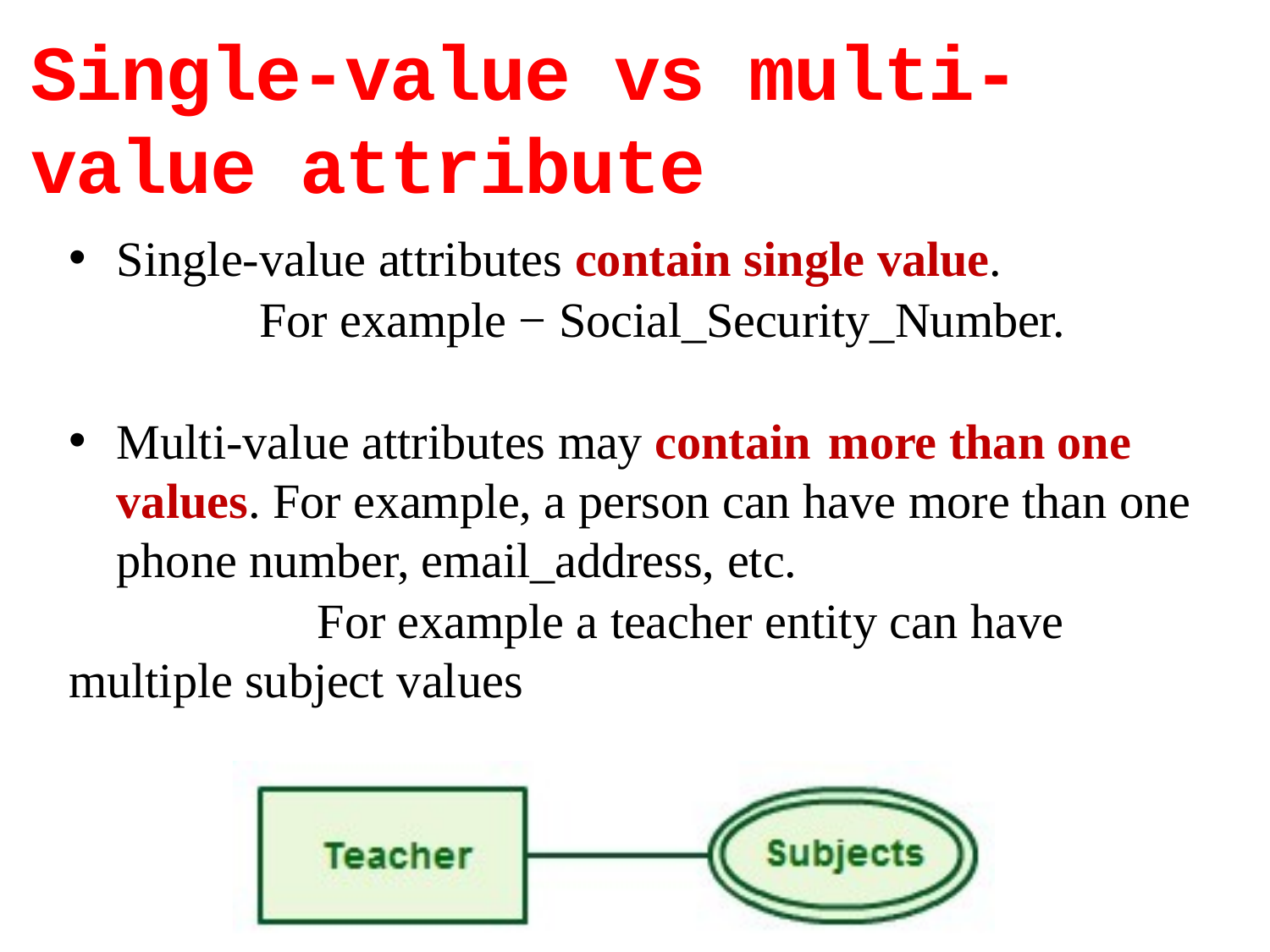

# Single-value vs multi-value attribute
Single-value attributes contain single value.
For example − Social_Security_Number.

Multi-value attributes may contain more than one values. For example, a person can have more than one  phone number, email_address, etc.
	For example a teacher entity can have 	multiple subject values